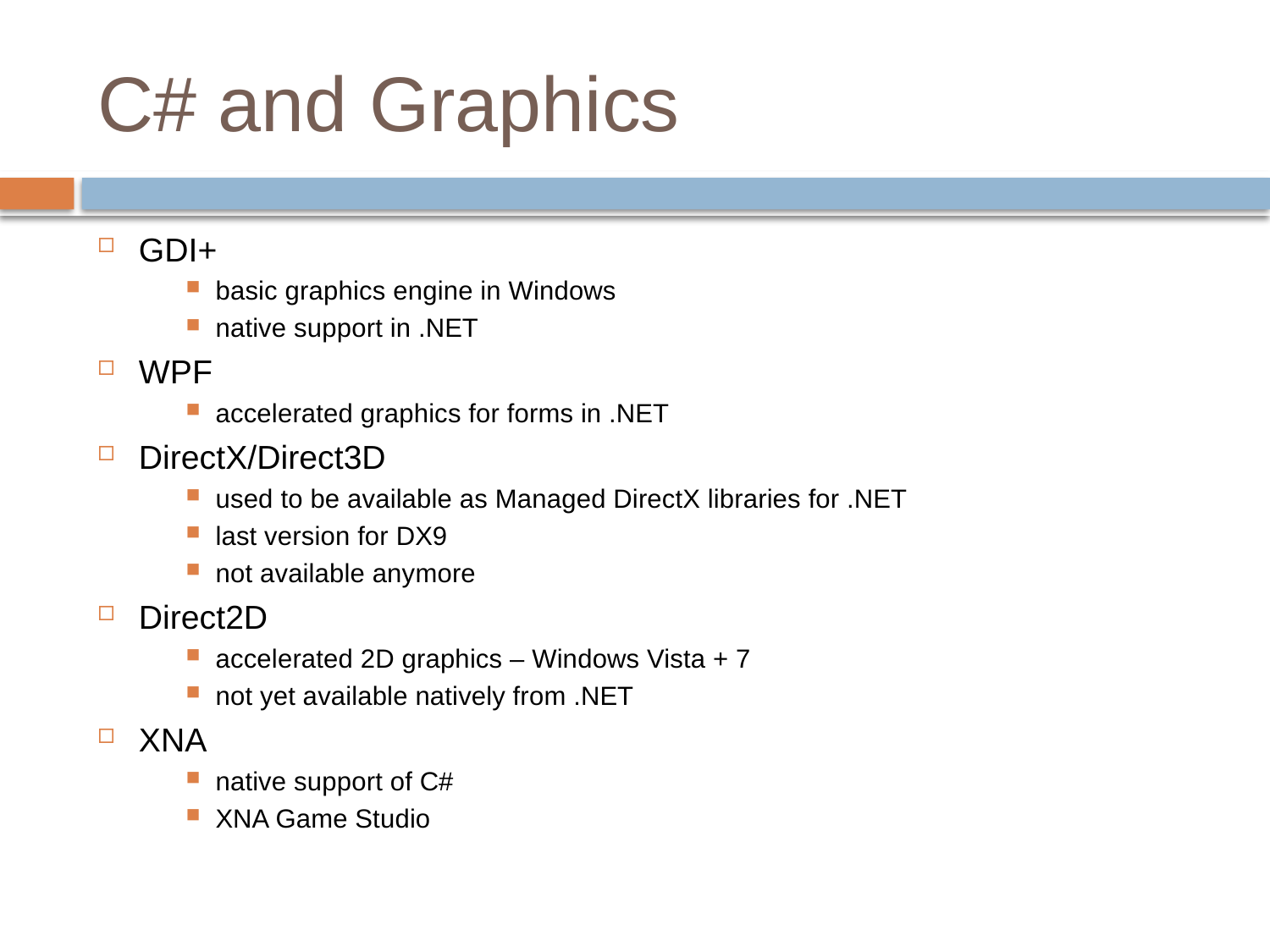

# C# and Graphics
GDI+
basic graphics engine in Windows
native support in .NET
WPF
accelerated graphics for forms in .NET
DirectX/Direct3D
used to be available as Managed DirectX libraries for .NET
last version for DX9
not available anymore
Direct2D
accelerated 2D graphics – Windows Vista + 7
not yet available natively from .NET
XNA
native support of C#
XNA Game Studio